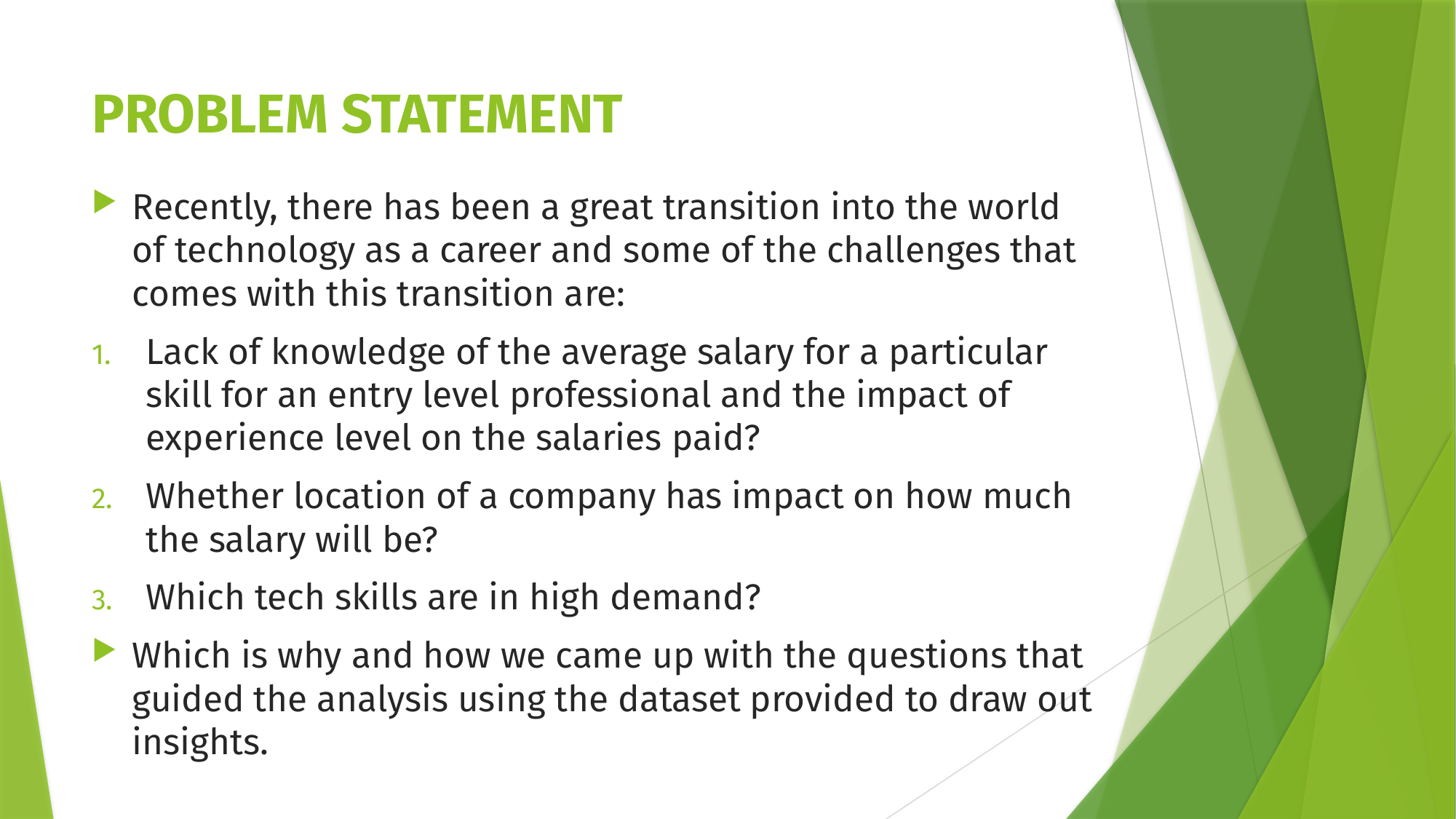

# PROBLEM STATEMENT
Recently, there has been a great transition into the world of technology as a career and some of the challenges that comes with this transition are:
Lack of knowledge of the average salary for a particular skill for an entry level professional and the impact of experience level on the salaries paid?
Whether location of a company has impact on how much the salary will be?
Which tech skills are in high demand?
Which is why and how we came up with the questions that guided the analysis using the dataset provided to draw out insights.